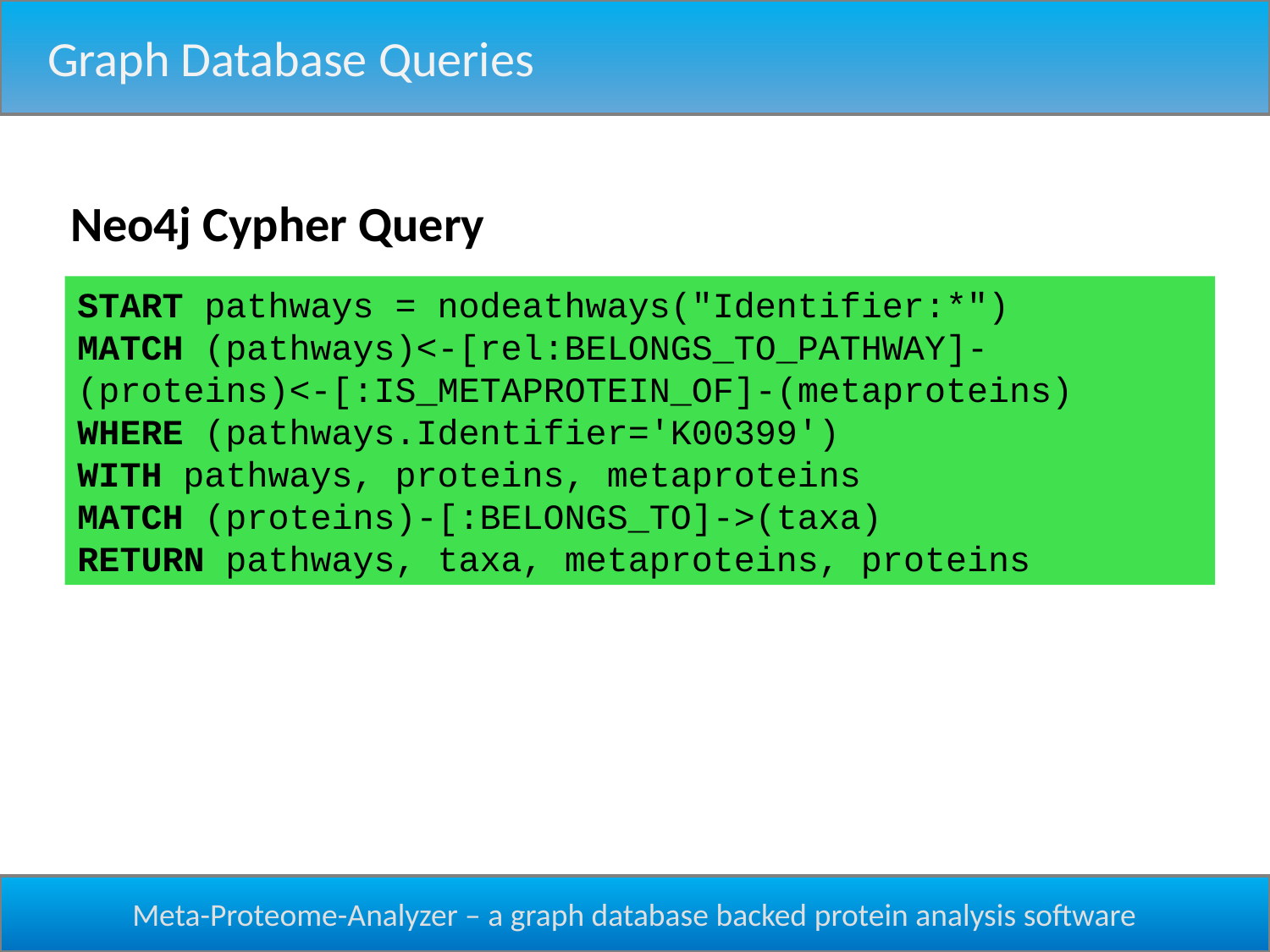

Graph Database Queries
Neo4j Cypher Query
START pathways = nodeathways("Identifier:*")
MATCH (pathways)<-[rel:BELONGS_TO_PATHWAY]-(proteins)<-[:IS_METAPROTEIN_OF]-(metaproteins)
WHERE (pathways.Identifier='K00399')
WITH pathways, proteins, metaproteins
MATCH (proteins)-[:BELONGS_TO]->(taxa)
RETURN pathways, taxa, metaproteins, proteins